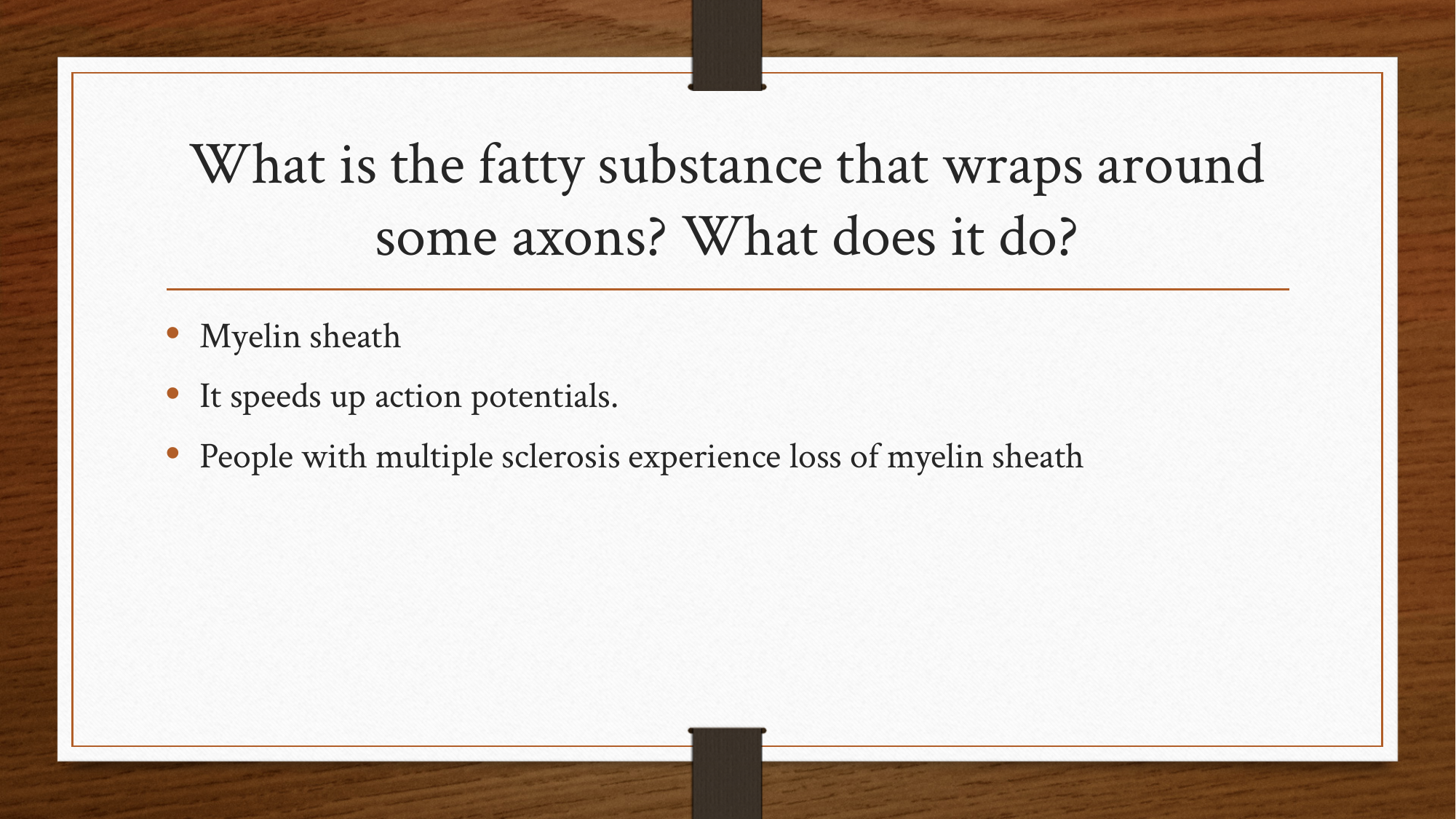

# What is the fatty substance that wraps around some axons? What does it do?
Myelin sheath
It speeds up action potentials.
People with multiple sclerosis experience loss of myelin sheath